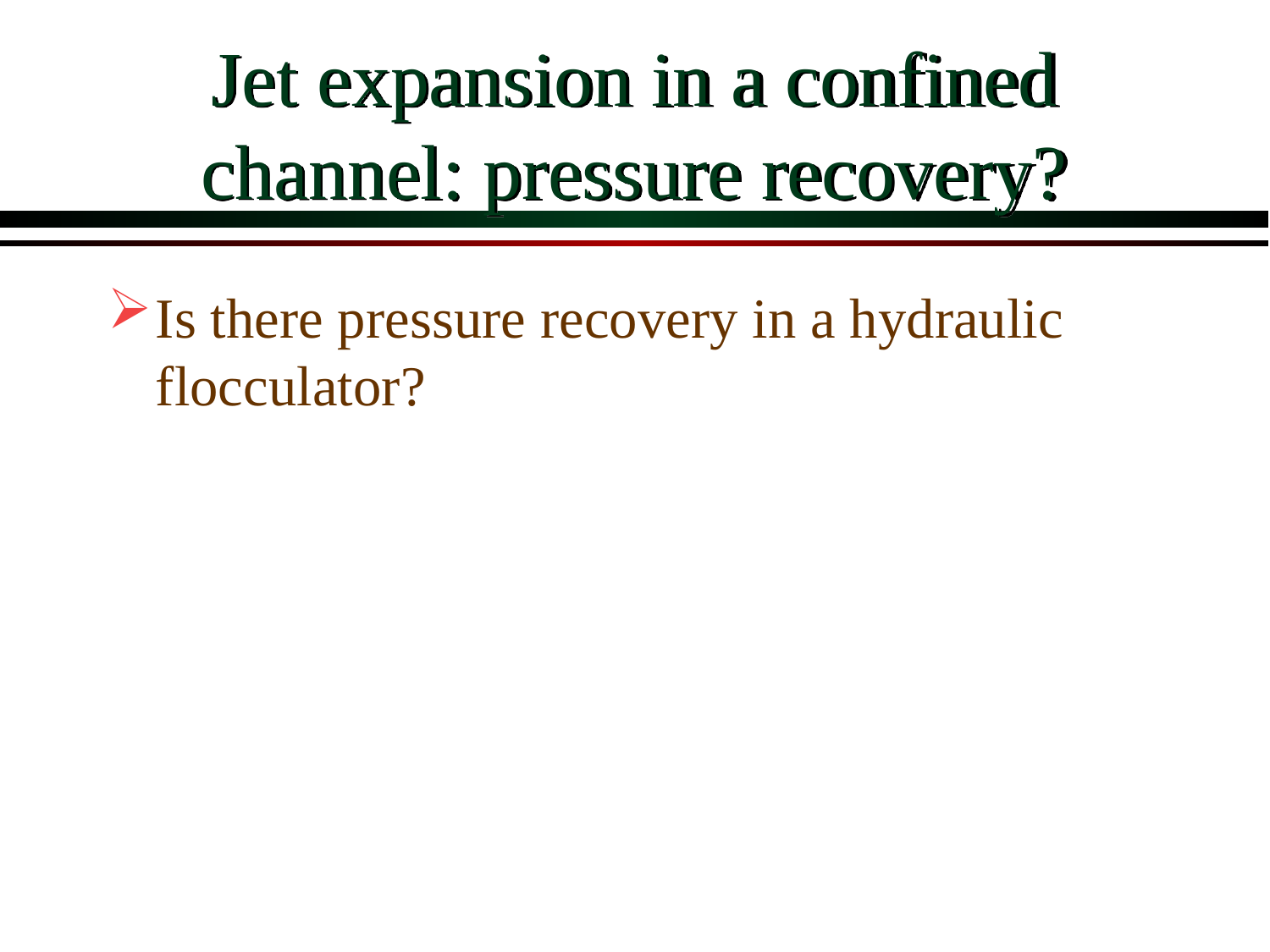

# Jet expansion in a confined channel: pressure recovery?
Is there pressure recovery in a hydraulic flocculator?